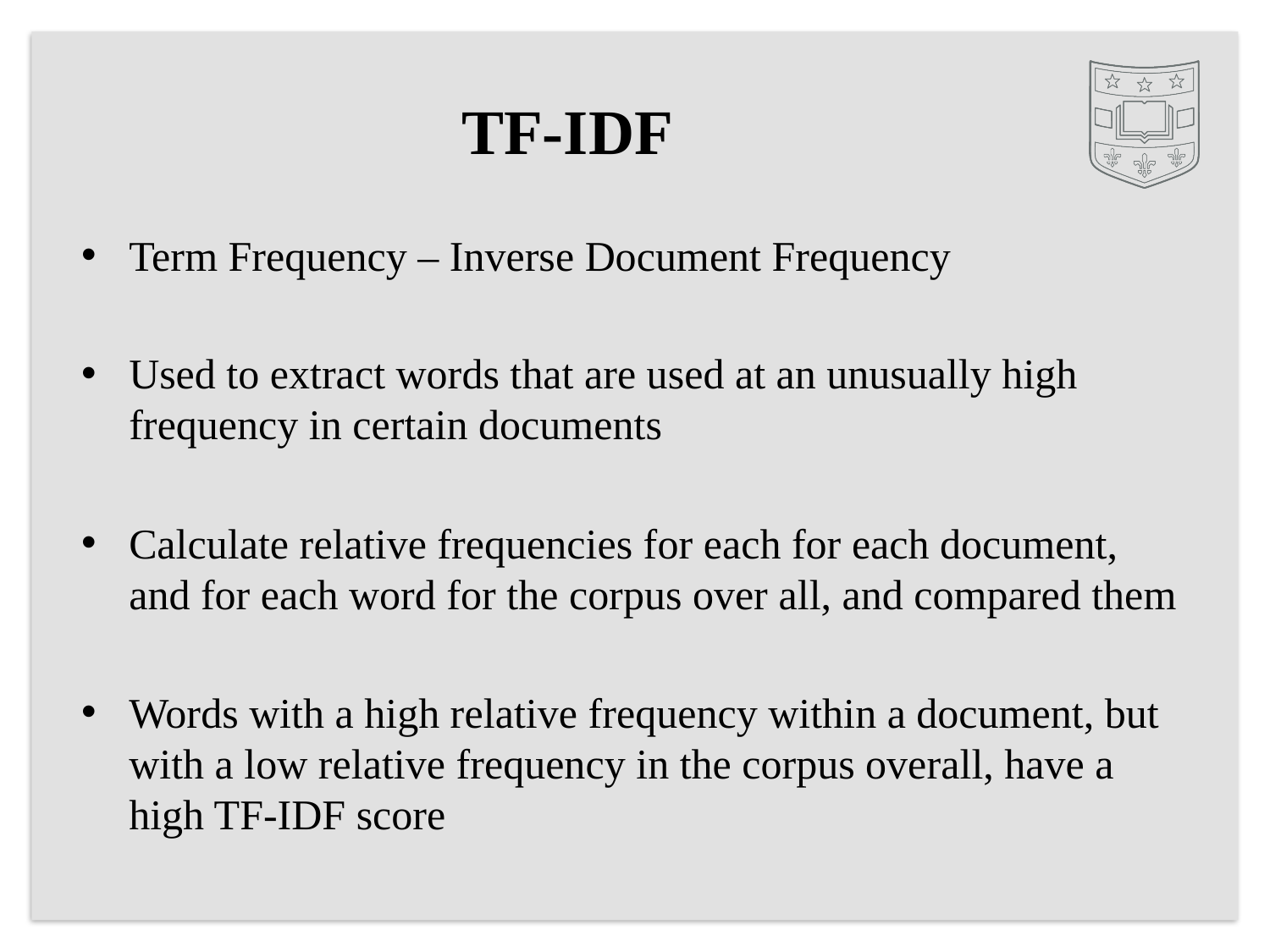

# TF-IDF
Term Frequency – Inverse Document Frequency

Used to extract words that are used at an unusually high frequency in certain documents

Calculate relative frequencies for each for each document, and for each word for the corpus over all, and compared them

Words with a high relative frequency within a document, but with a low relative frequency in the corpus overall, have a high TF-IDF score